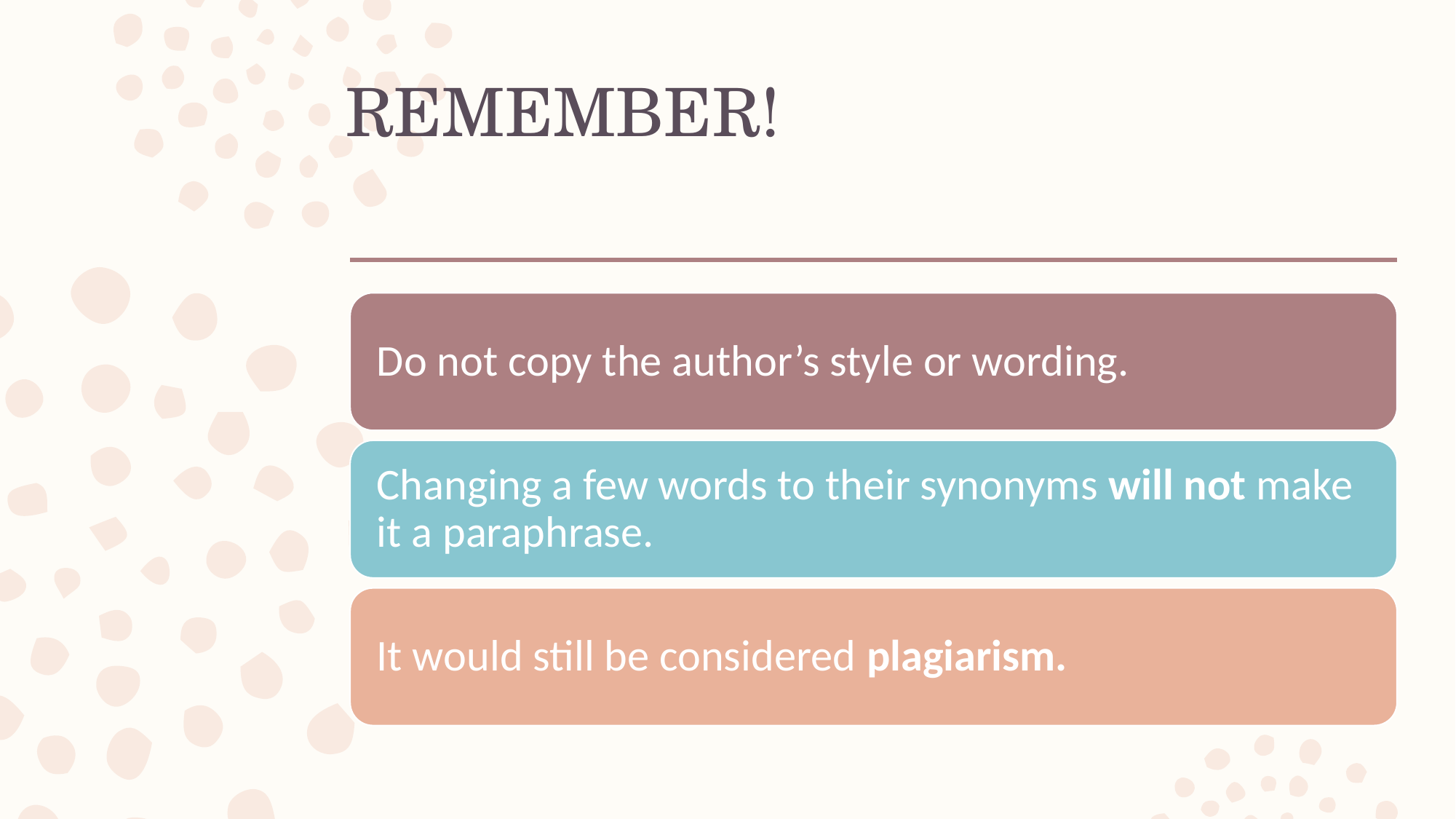

# REMEMBER!
Do not copy the author’s style or wording.
Changing a few words to their synonyms will not make it a paraphrase.
It would still be considered plagiarism.